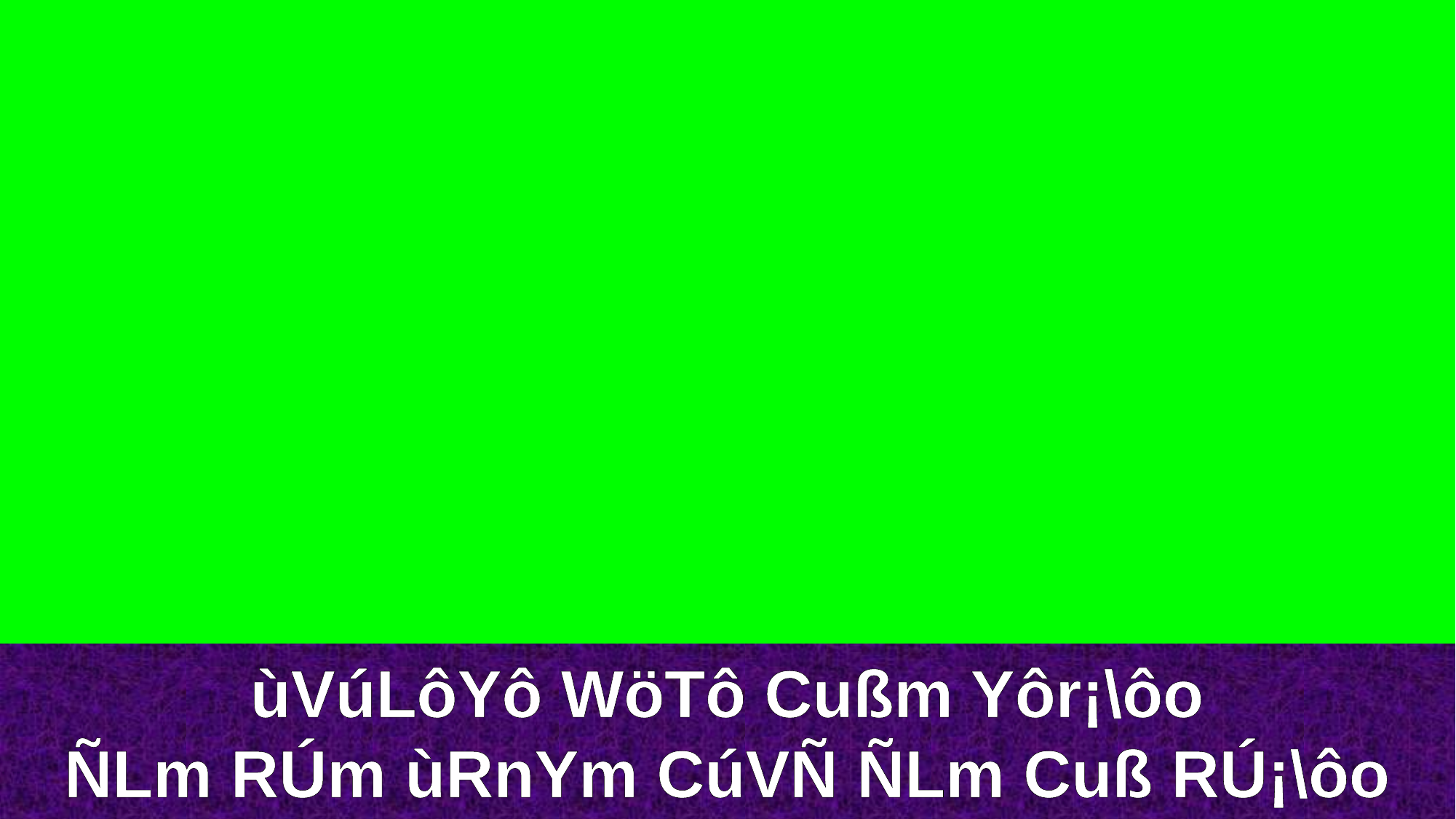

ùVúLôYô WöTô Cußm Yôr¡\ôo
ÑLm RÚm ùRnYm CúVÑ ÑLm Cuß RÚ¡\ôo